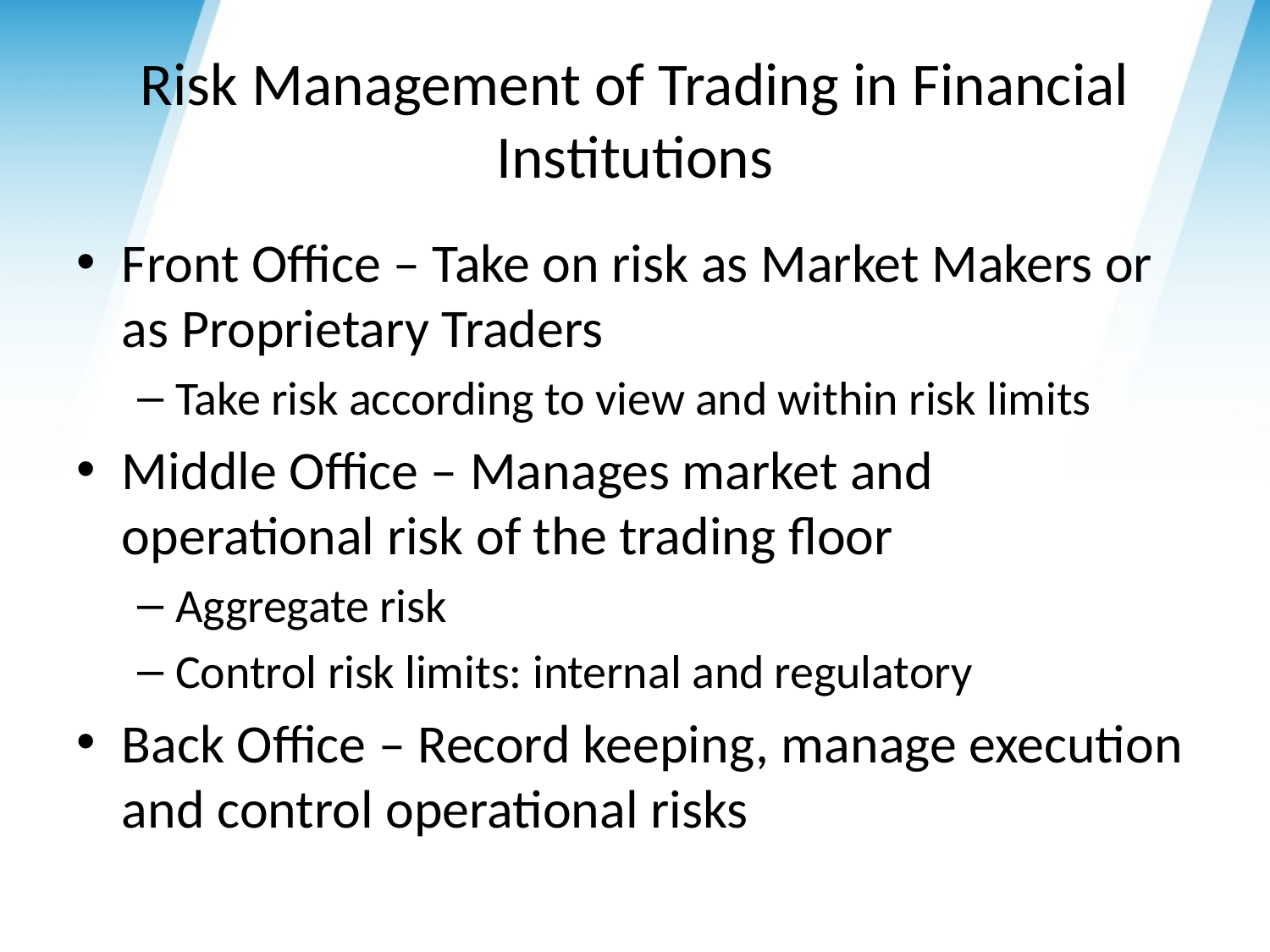

# Risk Management of Trading in Financial Institutions
Front Office – Take on risk as Market Makers or as Proprietary Traders
Take risk according to view and within risk limits
Middle Office – Manages market and operational risk of the trading floor
Aggregate risk
Control risk limits: internal and regulatory
Back Office – Record keeping, manage execution and control operational risks